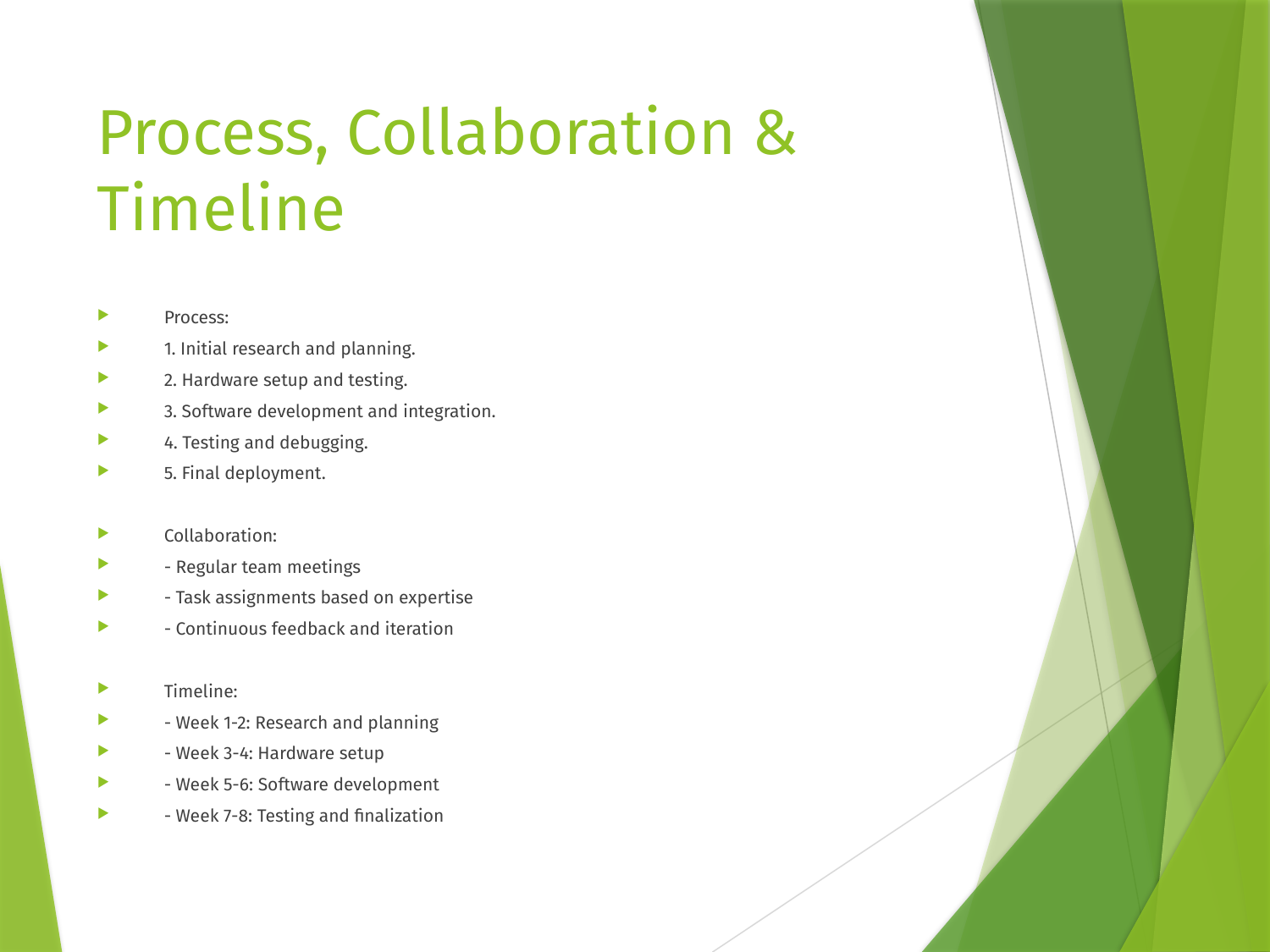

# Process, Collaboration & Timeline
Process:
1. Initial research and planning.
2. Hardware setup and testing.
3. Software development and integration.
4. Testing and debugging.
5. Final deployment.

Collaboration:
- Regular team meetings
- Task assignments based on expertise
- Continuous feedback and iteration

Timeline:
- Week 1-2: Research and planning
- Week 3-4: Hardware setup
- Week 5-6: Software development
- Week 7-8: Testing and finalization